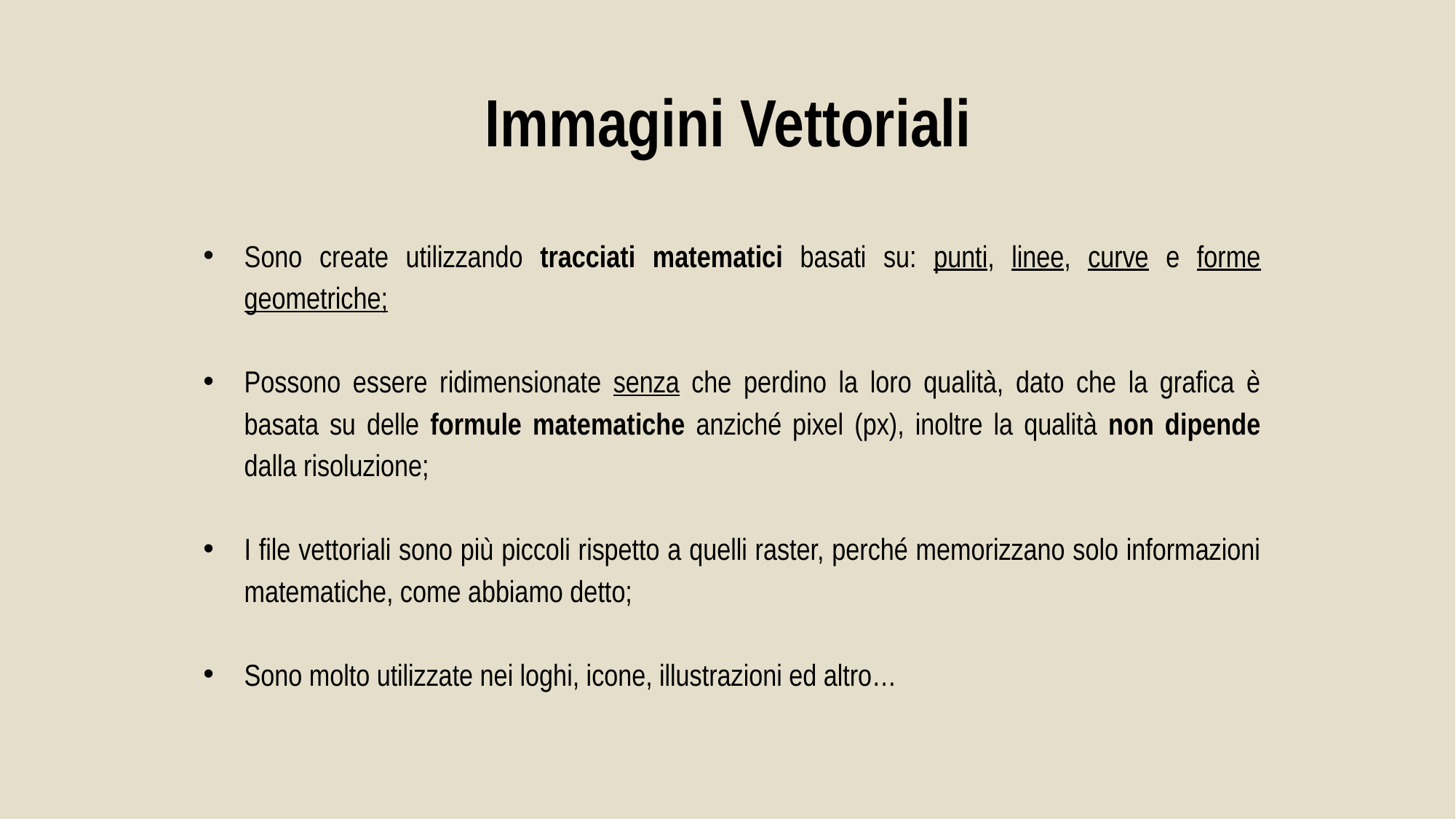

Immagini Vettoriali
Sono create utilizzando tracciati matematici basati su: punti, linee, curve e forme geometriche;

Possono essere ridimensionate senza che perdino la loro qualità, dato che la grafica è basata su delle formule matematiche anziché pixel (px), inoltre la qualità non dipende dalla risoluzione;

I file vettoriali sono più piccoli rispetto a quelli raster, perché memorizzano solo informazioni matematiche, come abbiamo detto;

Sono molto utilizzate nei loghi, icone, illustrazioni ed altro…